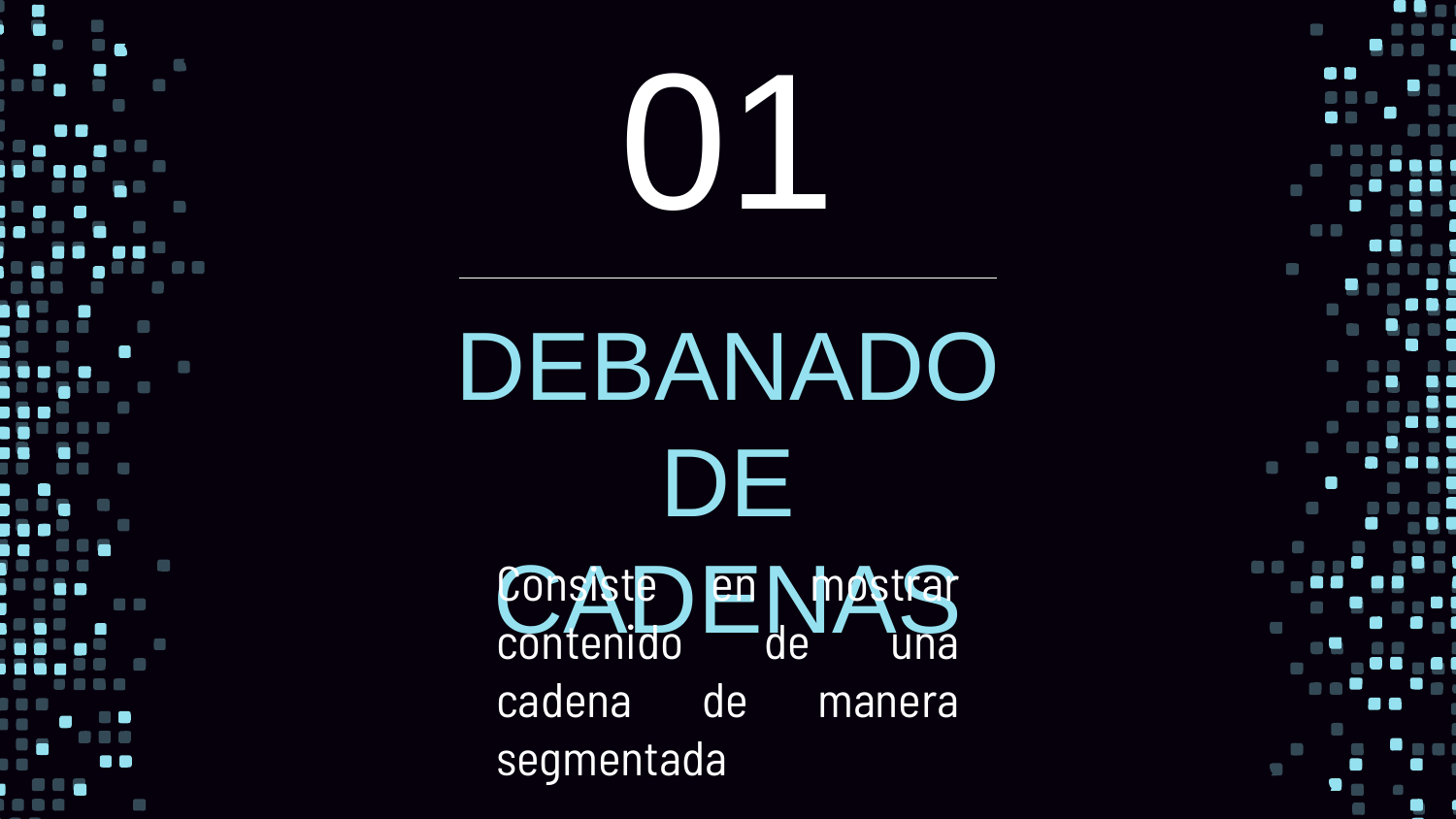

# 01
DEBANADO DE CADENAS
Consiste en mostrar contenido de una cadena de manera segmentada